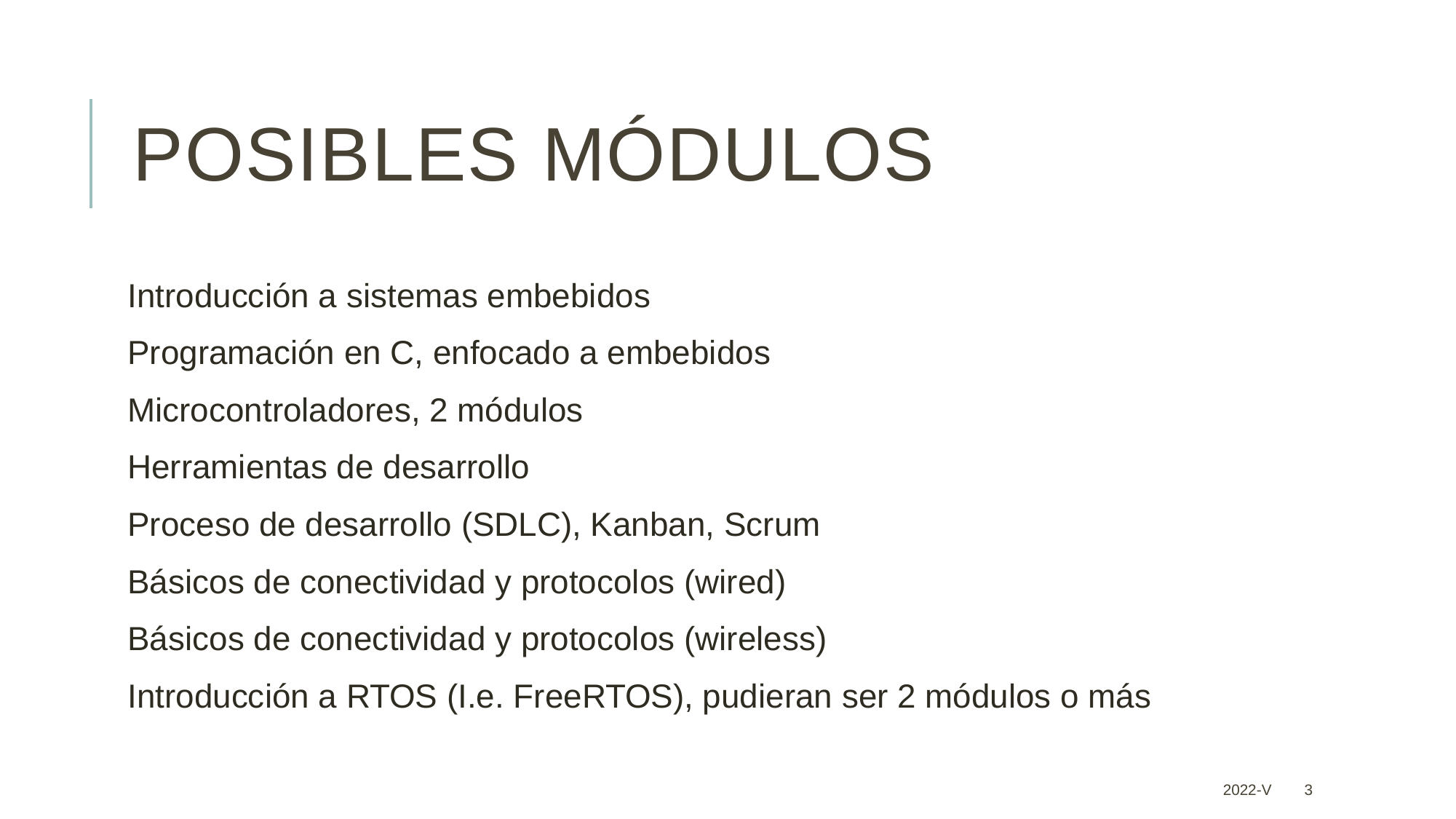

# Posibles módulos
Introducción a sistemas embebidos
Programación en C, enfocado a embebidos
Microcontroladores, 2 módulos
Herramientas de desarrollo
Proceso de desarrollo (SDLC), Kanban, Scrum
Básicos de conectividad y protocolos (wired)
Básicos de conectividad y protocolos (wireless)
Introducción a RTOS (I.e. FreeRTOS), pudieran ser 2 módulos o más

2022-V
3